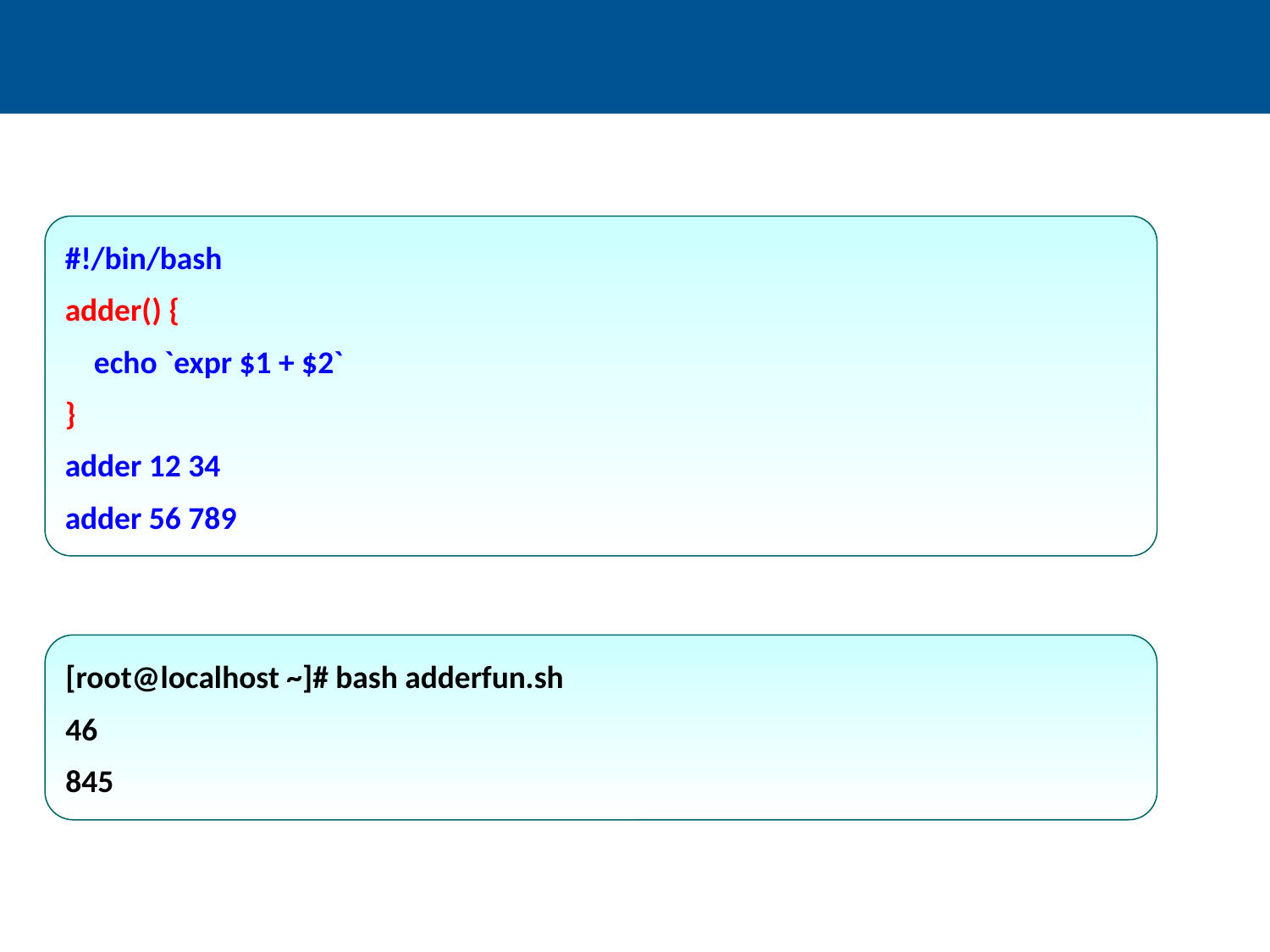

#
#!/bin/bash
adder() {
    echo `expr $1 + $2`
}
adder 12 34
adder 56 789
[root@localhost ~]# bash adderfun.sh
46
845